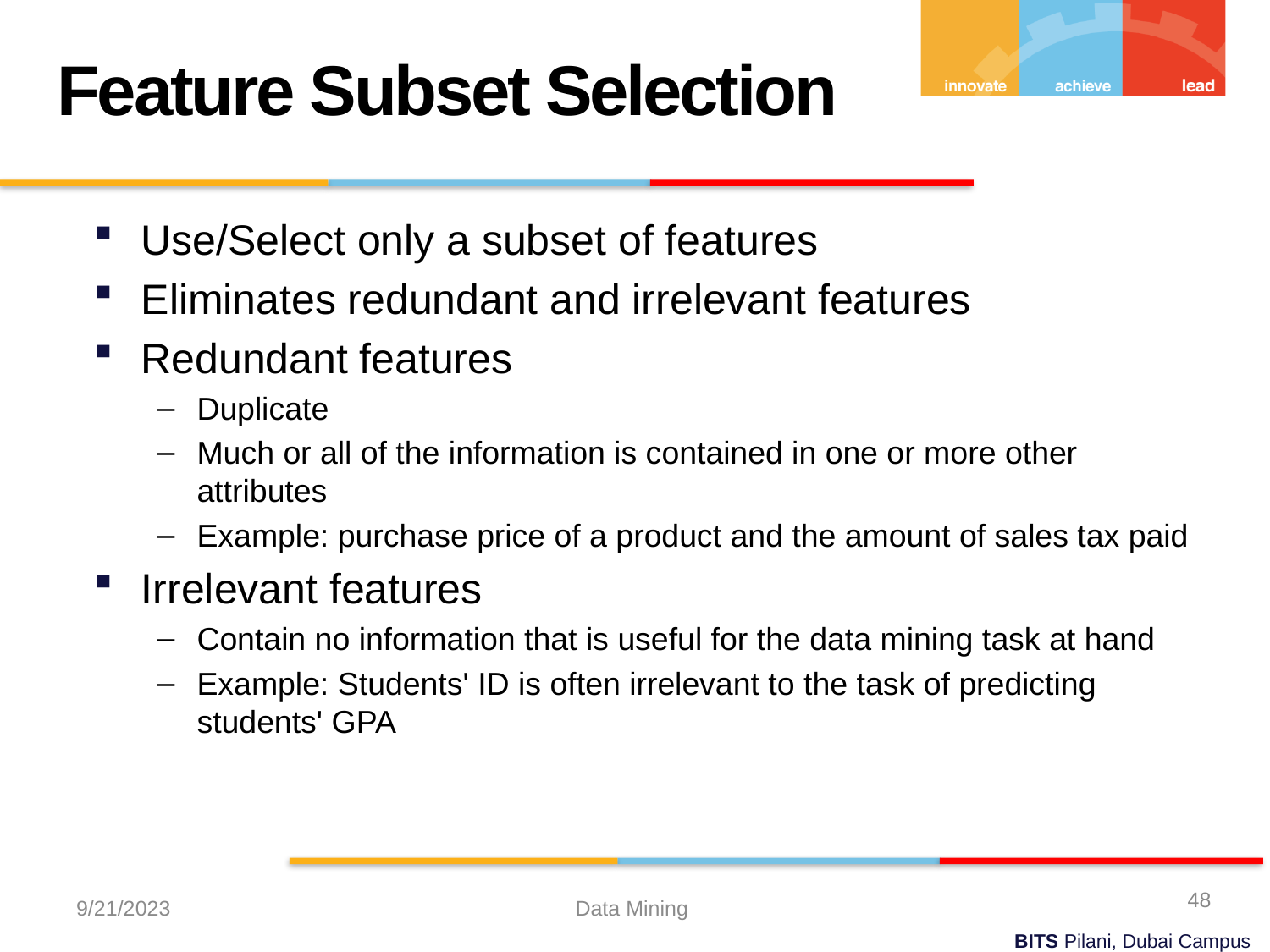

Feature Subset Selection
Use/Select only a subset of features
Eliminates redundant and irrelevant features
Redundant features
Duplicate
Much or all of the information is contained in one or more other attributes
Example: purchase price of a product and the amount of sales tax paid
Irrelevant features
Contain no information that is useful for the data mining task at hand
Example: Students' ID is often irrelevant to the task of predicting students' GPA

48
9/21/2023
Data Mining